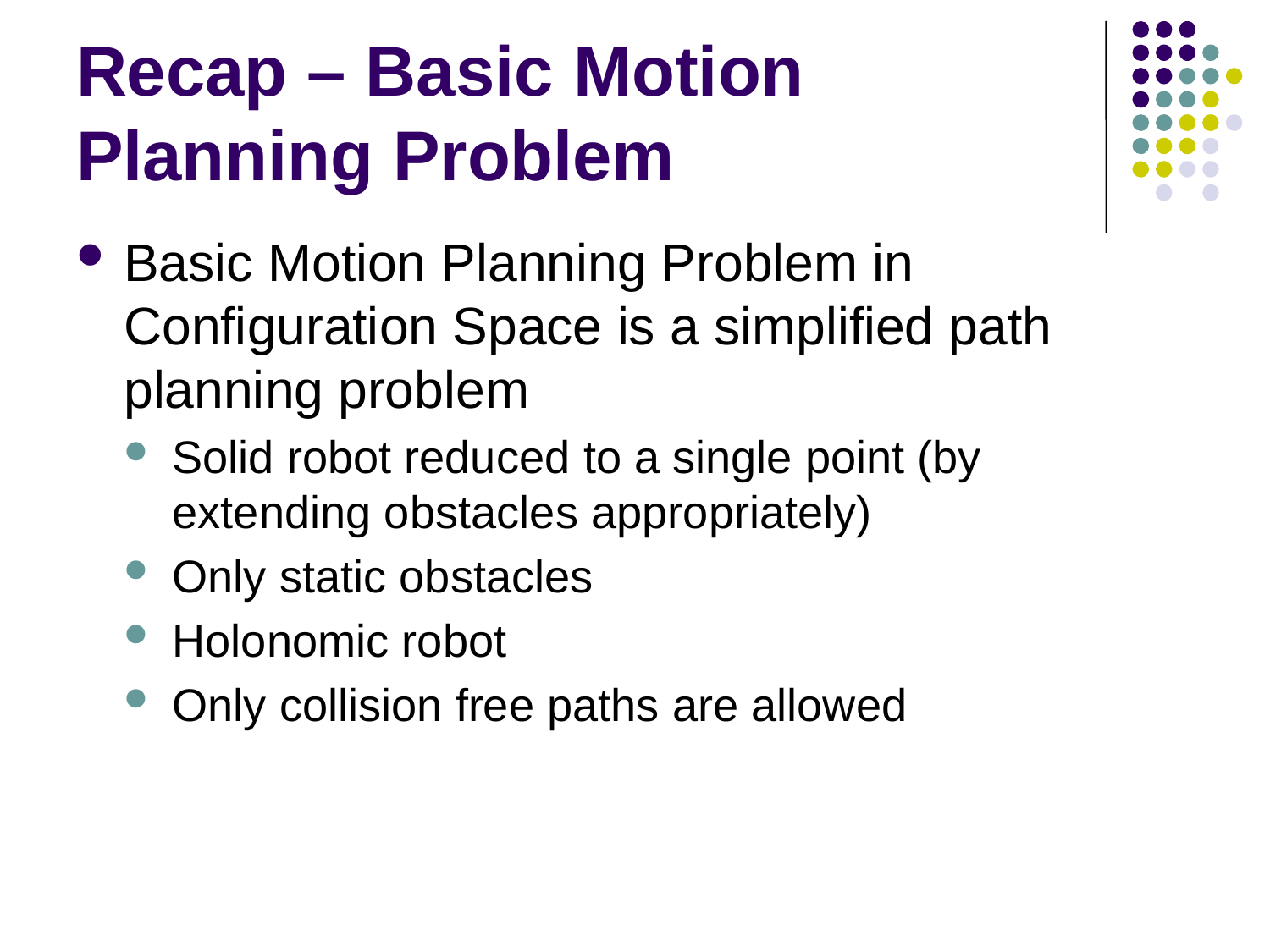

# Recap – Basic Motion Planning Problem
Basic Motion Planning Problem in Configuration Space is a simplified path planning problem
Solid robot reduced to a single point (by extending obstacles appropriately)
Only static obstacles
Holonomic robot
Only collision free paths are allowed